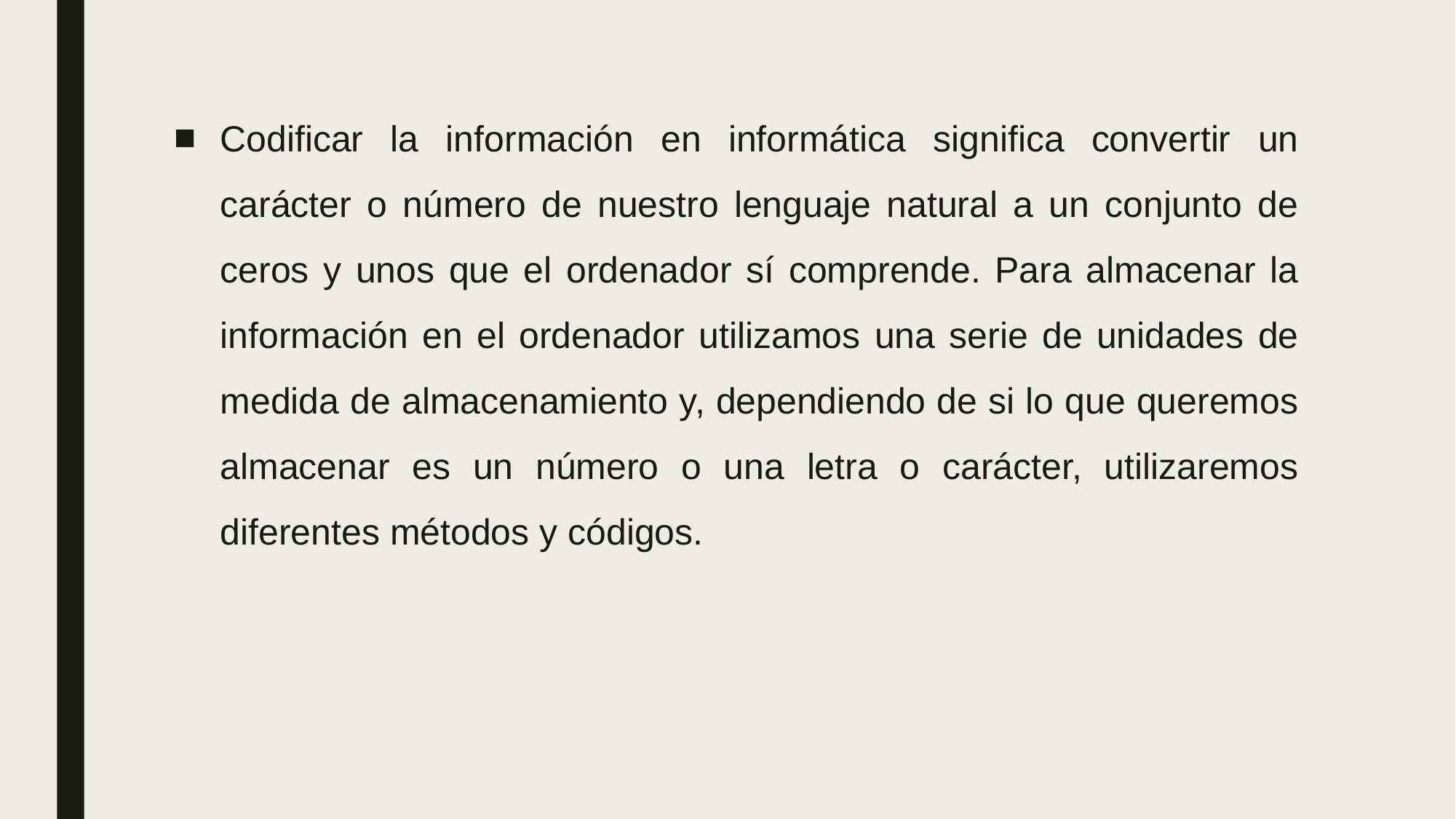

Codificar la información en informática significa convertir un carácter o número de nuestro lenguaje natural a un conjunto de ceros y unos que el ordenador sí comprende. Para almacenar la información en el ordenador utilizamos una serie de unidades de medida de almacenamiento y, dependiendo de si lo que queremos almacenar es un número o una letra o carácter, utilizaremos diferentes métodos y códigos.